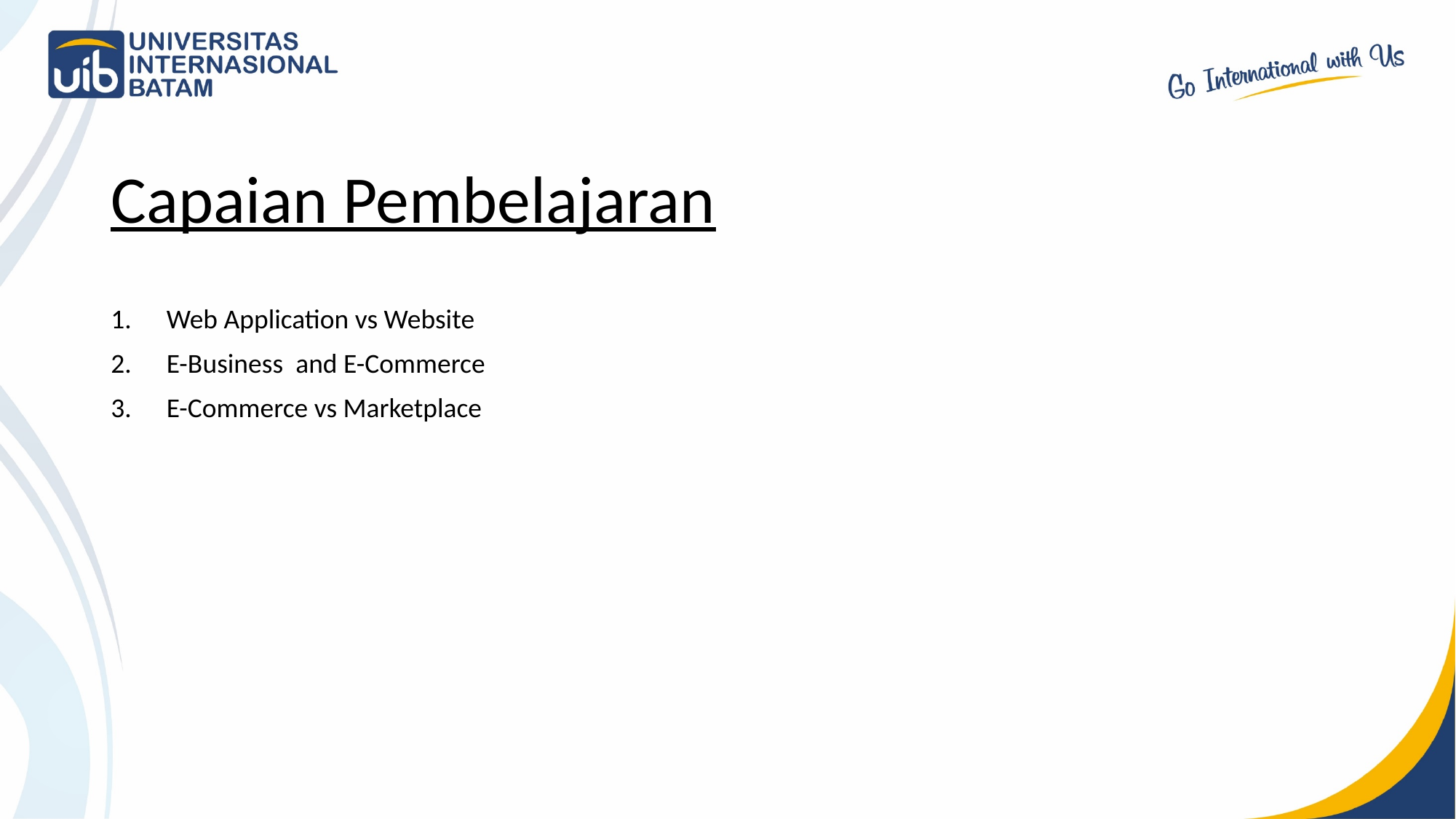

# Capaian Pembelajaran
Web Application vs Website
E-Business  and E-Commerce
E-Commerce vs Marketplace